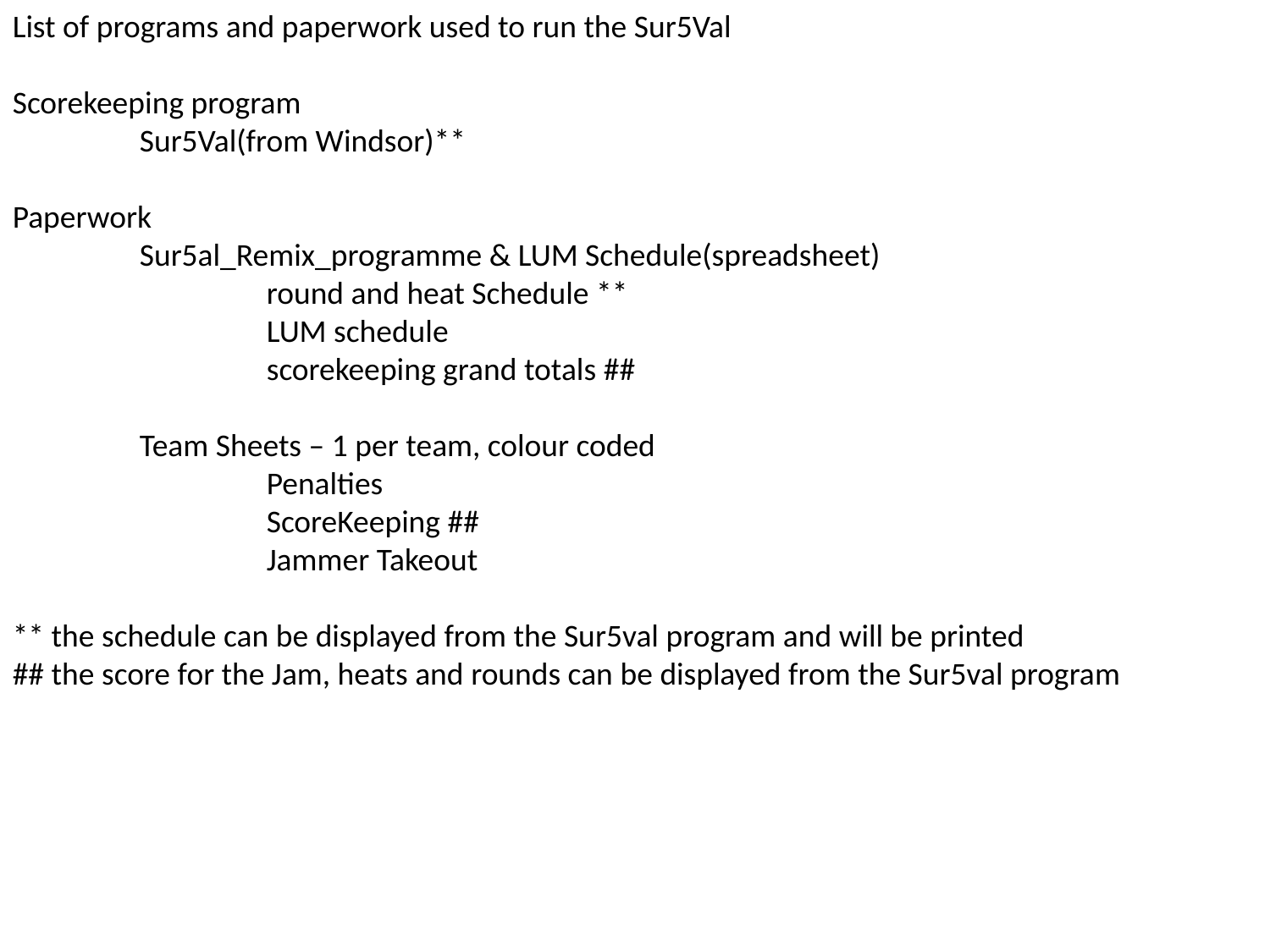

List of programs and paperwork used to run the Sur5Val

Scorekeeping program
	Sur5Val(from Windsor)**

Paperwork
	Sur5al_Remix_programme & LUM Schedule(spreadsheet)
		round and heat Schedule **
		LUM schedule
		scorekeeping grand totals ##

	Team Sheets – 1 per team, colour coded
		Penalties
		ScoreKeeping ##
		Jammer Takeout

** the schedule can be displayed from the Sur5val program and will be printed
## the score for the Jam, heats and rounds can be displayed from the Sur5val program